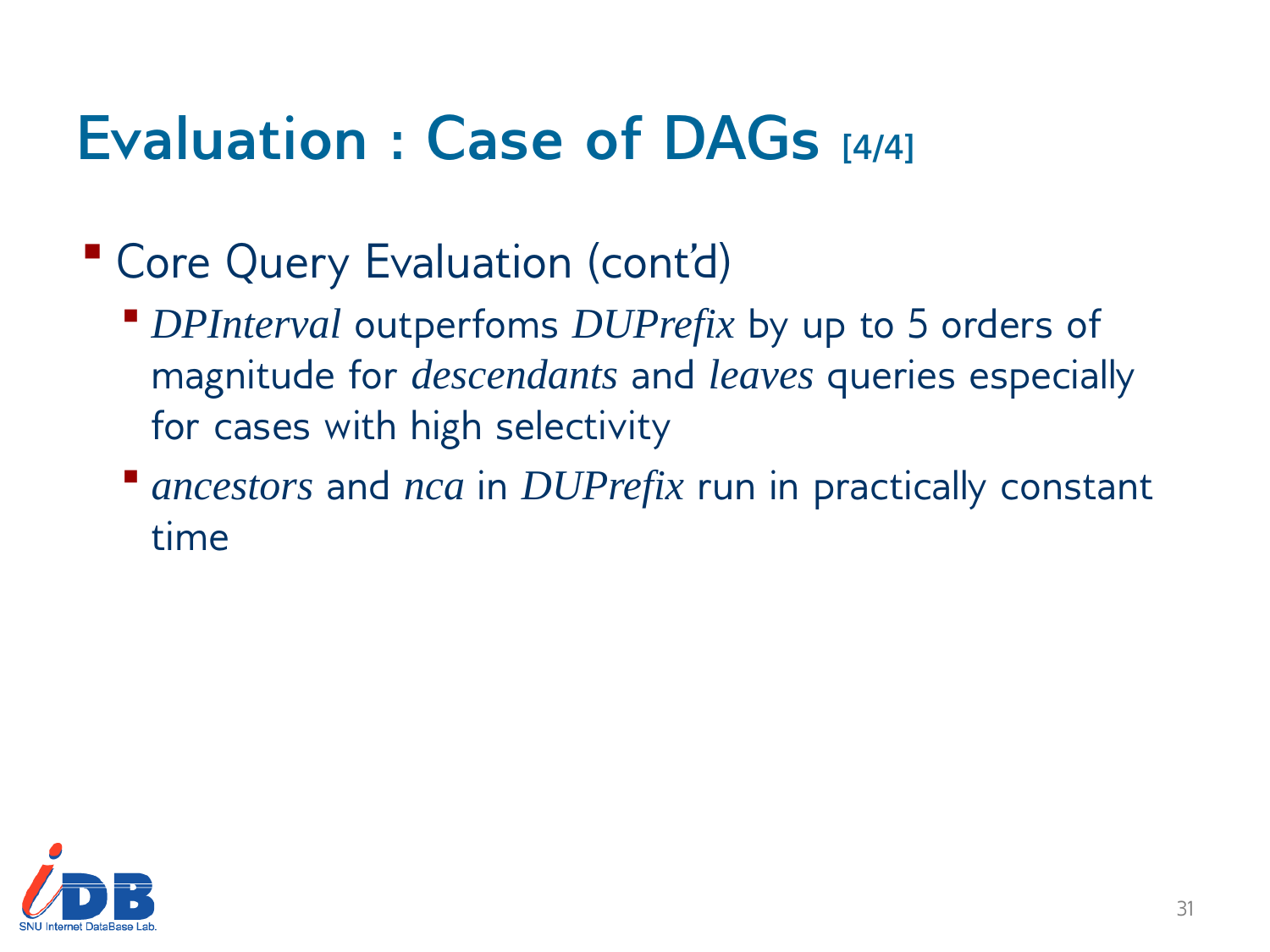

# Evaluation : Case of DAGs [4/4]
Core Query Evaluation (cont’d)
DPInterval outperfoms DUPrefix by up to 5 orders of magnitude for descendants and leaves queries especially for cases with high selectivity
ancestors and nca in DUPrefix run in practically constant time
31